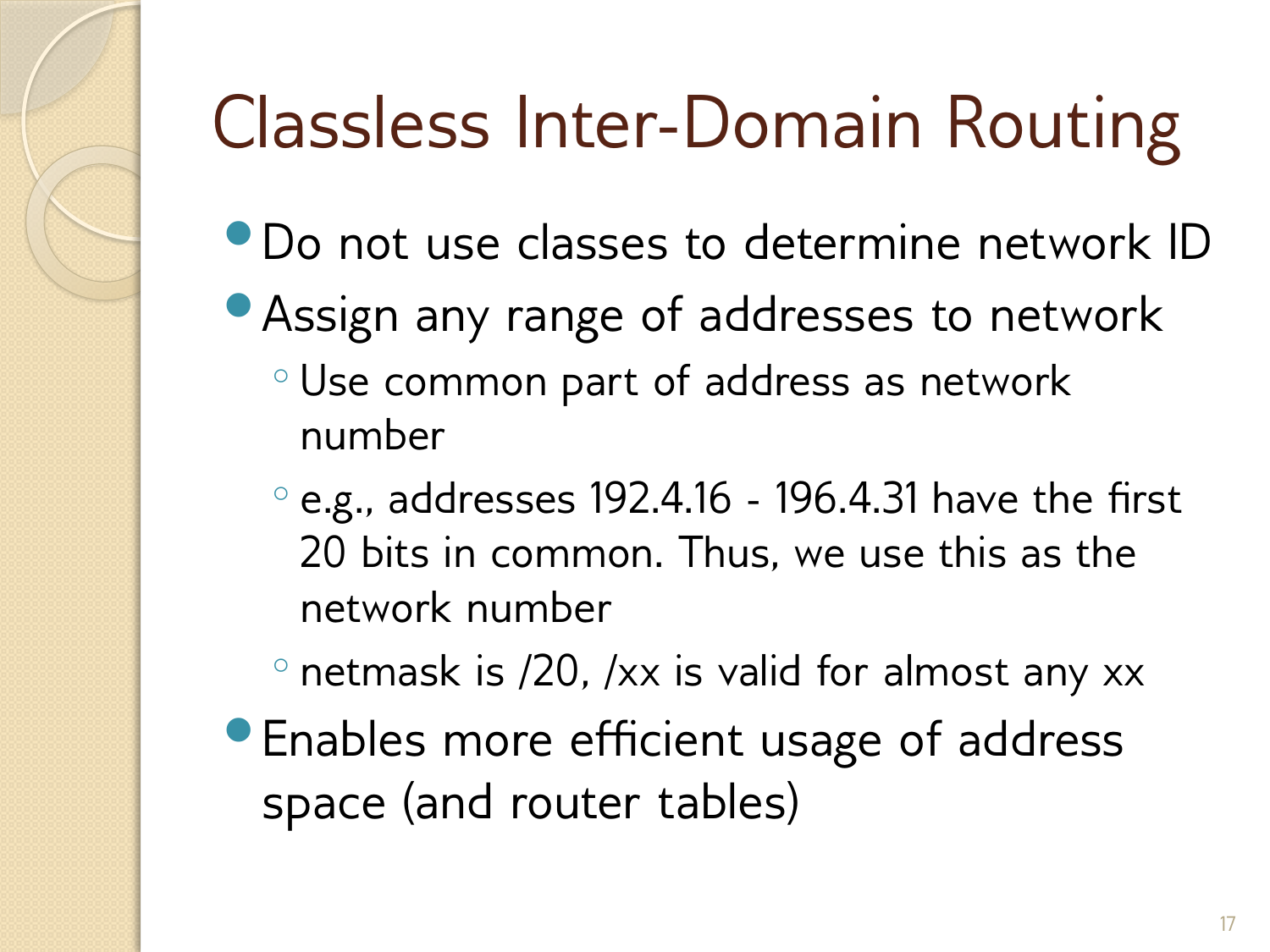

# Classless Inter-Domain Routing
Do not use classes to determine network ID
Assign any range of addresses to network
Use common part of address as network number
e.g., addresses 192.4.16 - 196.4.31 have the first 20 bits in common. Thus, we use this as the network number
netmask is /20, /xx is valid for almost any xx
Enables more efficient usage of address space (and router tables)
17